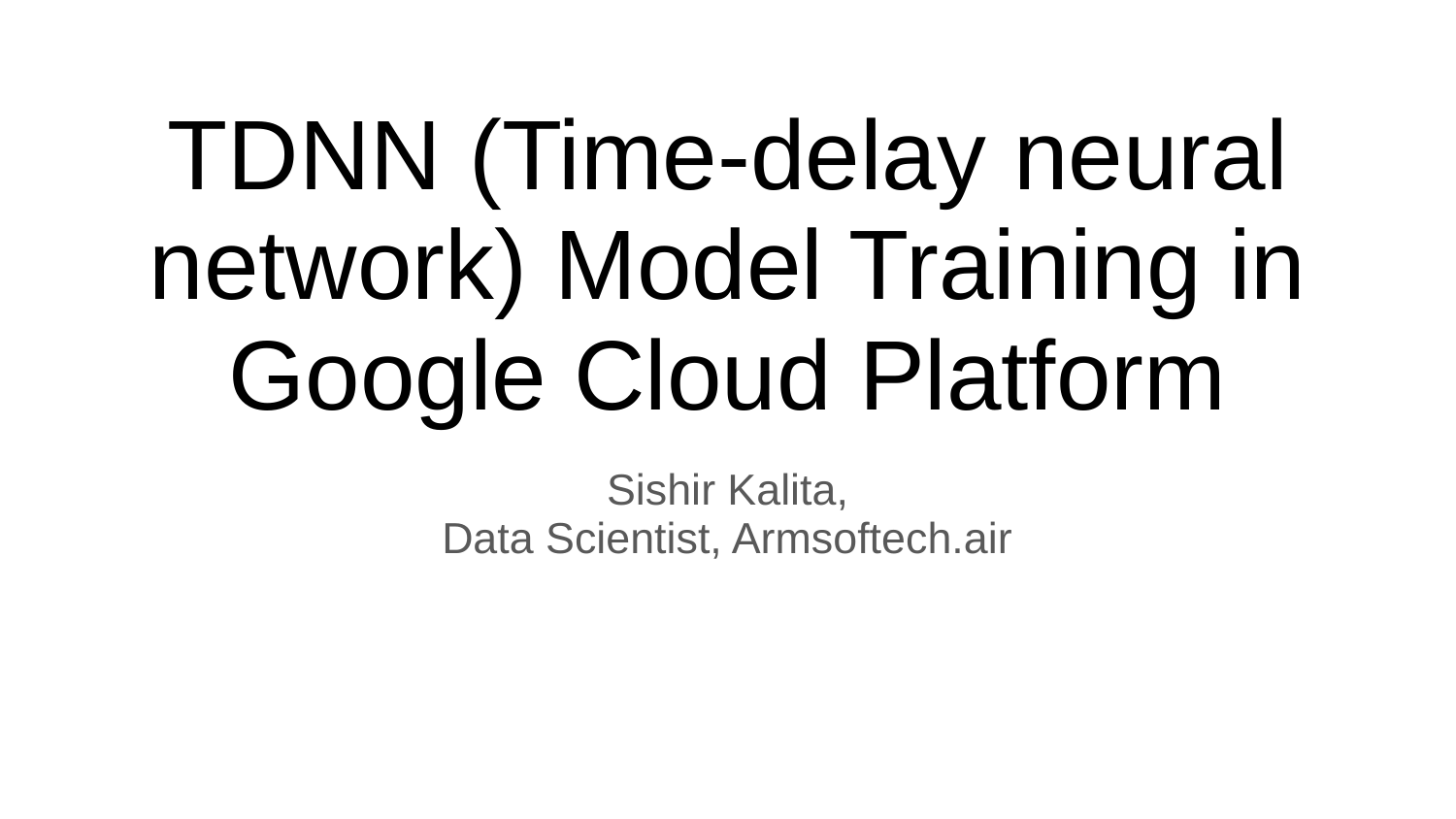

# TDNN (Time-delay neural network) Model Training in Google Cloud Platform
Sishir Kalita,
Data Scientist, Armsoftech.air